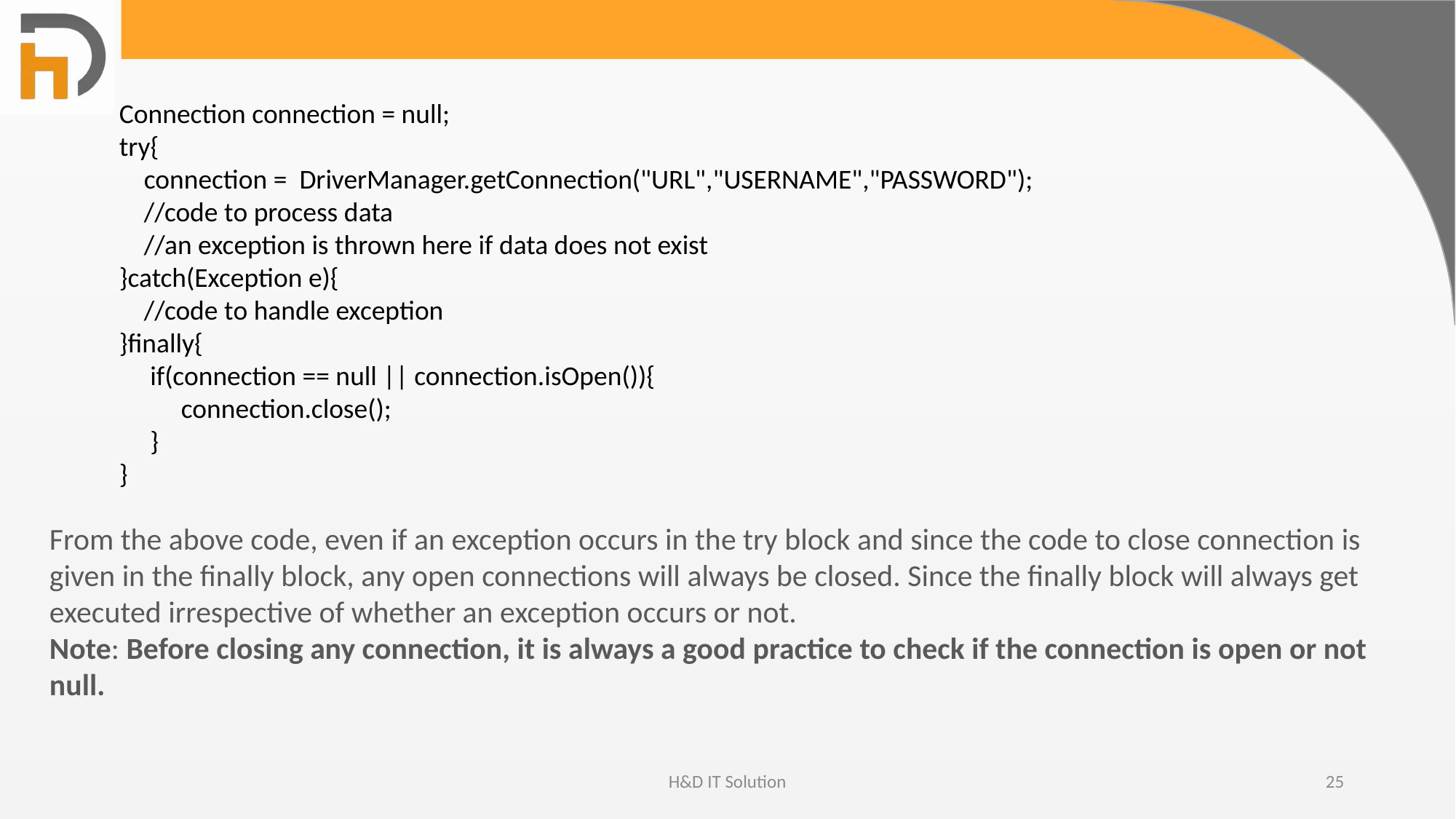

Connection connection = null;
try{
    connection =  DriverManager.getConnection("URL","USERNAME","PASSWORD");
    //code to process data
    //an exception is thrown here if data does not exist
}catch(Exception e){
    //code to handle exception
}finally{
     if(connection == null || connection.isOpen()){
          connection.close();
     }
}
From the above code, even if an exception occurs in the try block and since the code to close connection is given in the finally block, any open connections will always be closed. Since the finally block will always get executed irrespective of whether an exception occurs or not.
Note: Before closing any connection, it is always a good practice to check if the connection is open or not null.
H&D IT Solution
25